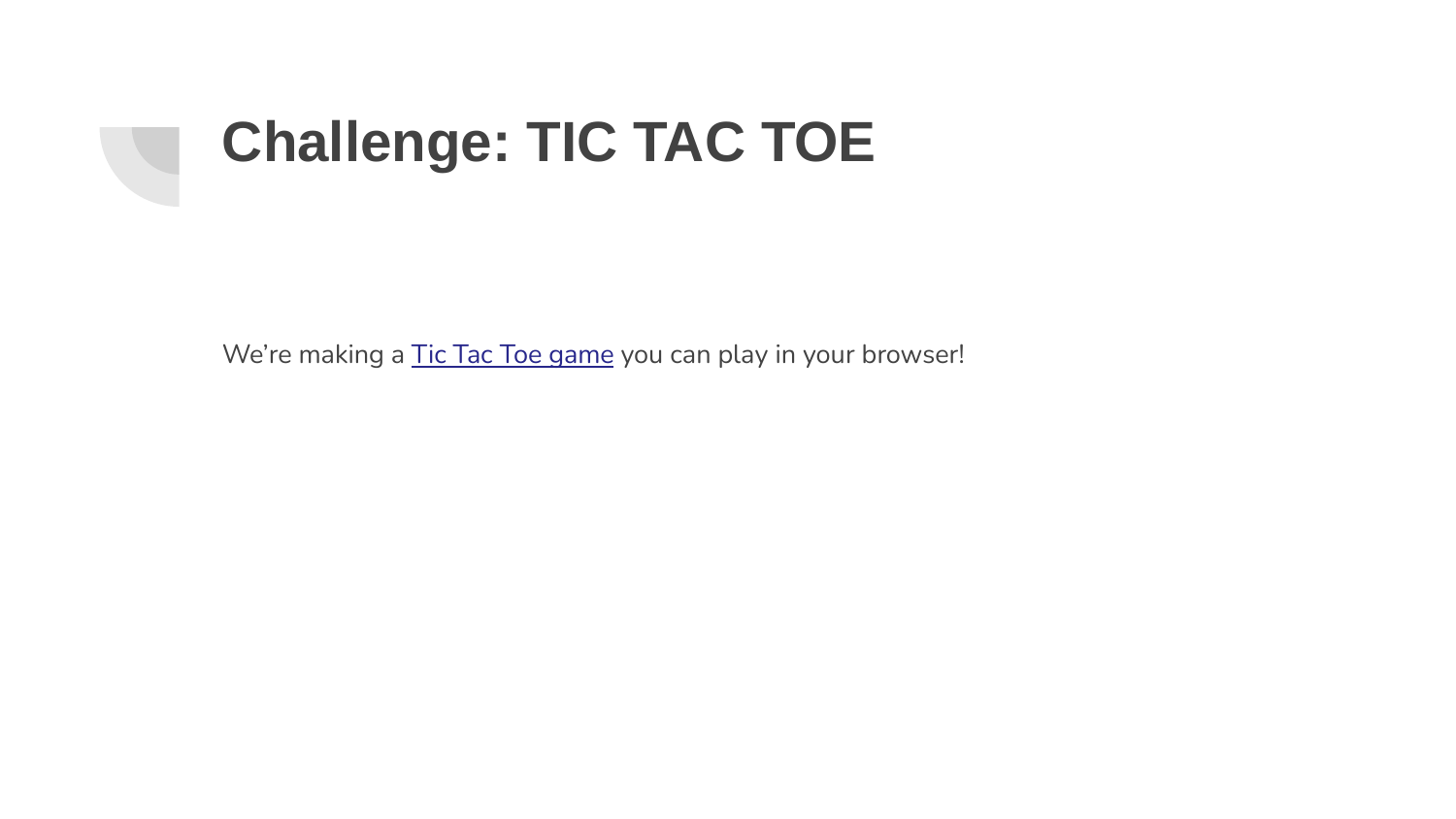

# Challenge: TIC TAC TOE
We’re making a Tic Tac Toe game you can play in your browser!